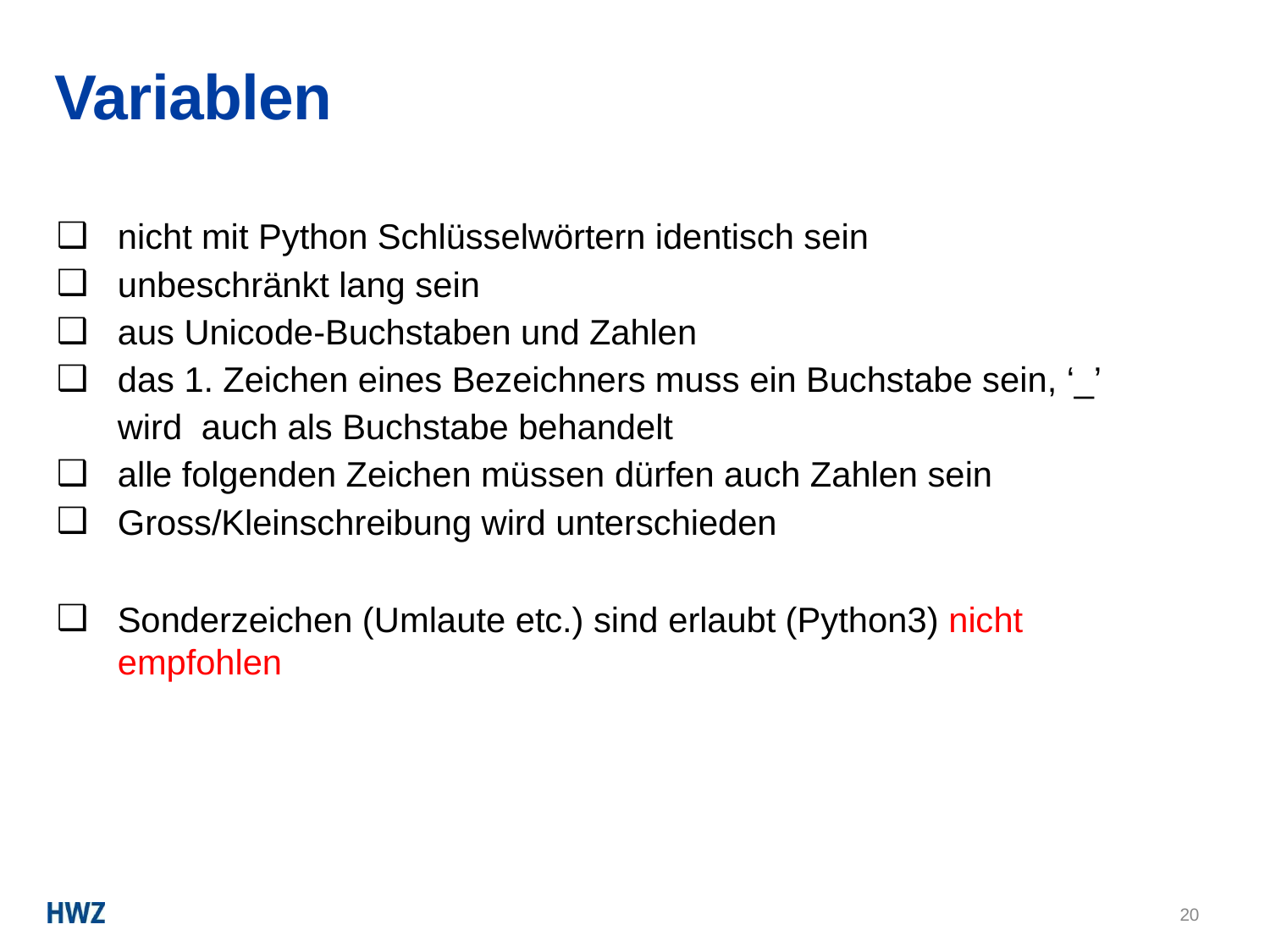

# Variablen
nicht mit Python Schlüsselwörtern identisch sein
unbeschränkt lang sein
aus Unicode-Buchstaben und Zahlen
das 1. Zeichen eines Bezeichners muss ein Buchstabe sein, ‘_’ wird  auch als Buchstabe behandelt
alle folgenden Zeichen müssen dürfen auch Zahlen sein
Gross/Kleinschreibung wird unterschieden

Sonderzeichen (Umlaute etc.) sind erlaubt (Python3) nicht empfohlen
20